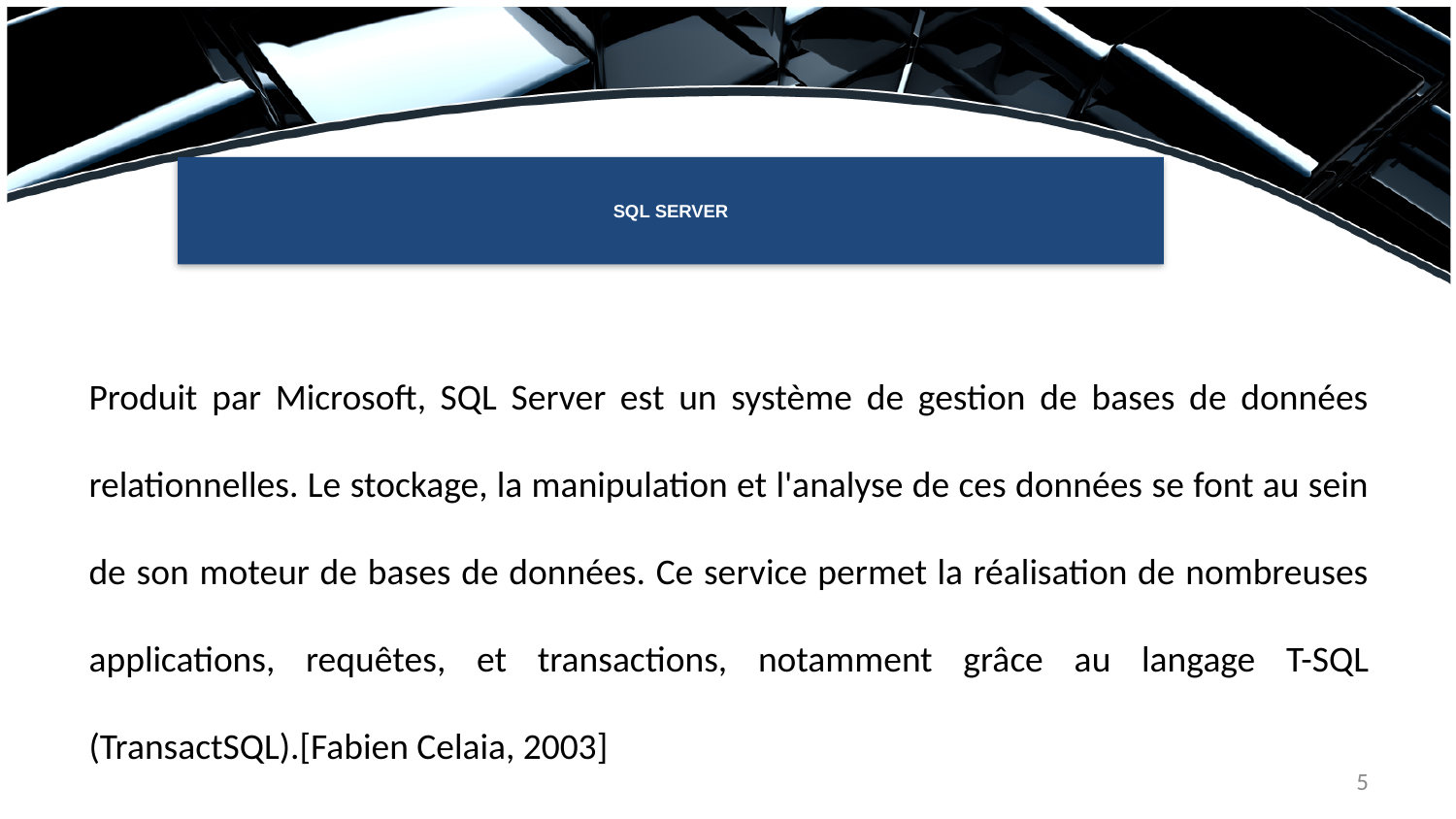

# SQL SERVER
Produit par Microsoft, SQL Server est un système de gestion de bases de données relationnelles. Le stockage, la manipulation et l'analyse de ces données se font au sein de son moteur de bases de données. Ce service permet la réalisation de nombreuses applications, requêtes, et transactions, notamment grâce au langage T-SQL (TransactSQL).[Fabien Celaia, 2003]
5